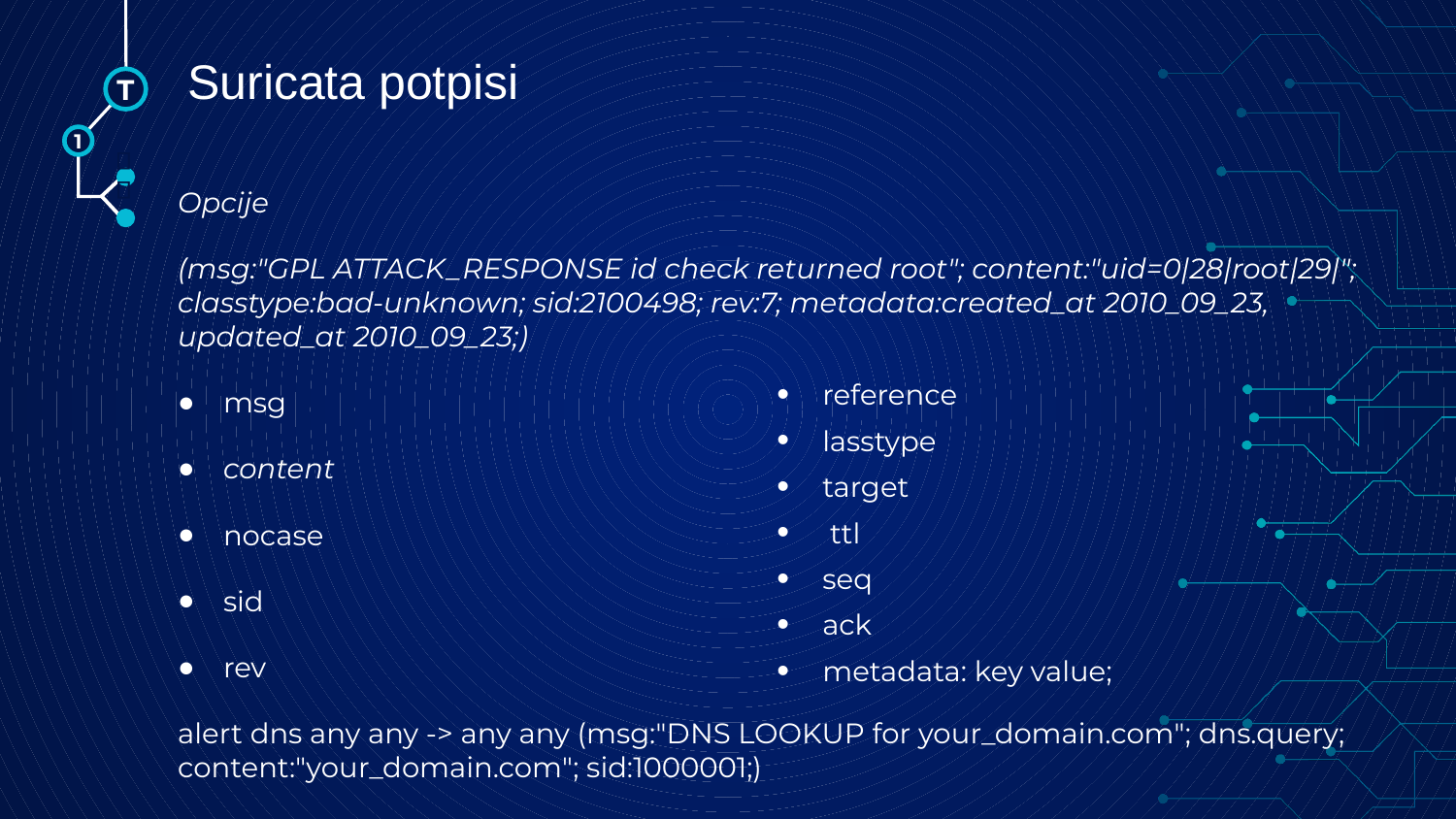

# Suricata potpisi
T
1
🠺
Opcije
(msg:"GPL ATTACK_RESPONSE id check returned root"; content:"uid=0|28|root|29|"; classtype:bad-unknown; sid:2100498; rev:7; metadata:created_at 2010_09_23, updated_at 2010_09_23;)
msg
content
nocase
sid
rev
alert dns any any -> any any (msg:"DNS LOOKUP for your_domain.com"; dns.query; content:"your_domain.com"; sid:1000001;)

🠺
reference
lasstype
target
 ttl
seq
ack
metadata: key value;